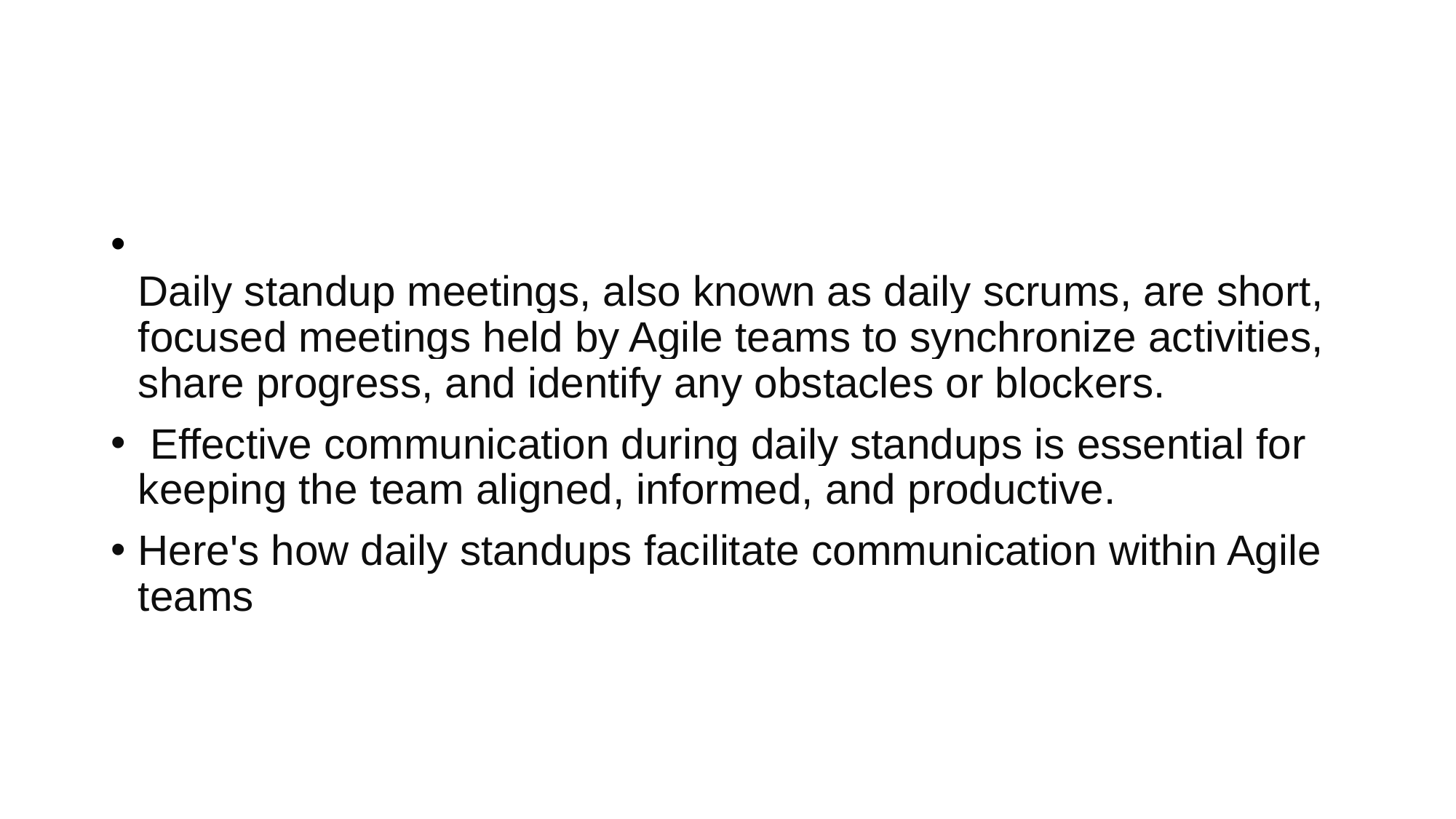

#
Daily standup meetings, also known as daily scrums, are short, focused meetings held by Agile teams to synchronize activities, share progress, and identify any obstacles or blockers.
 Effective communication during daily standups is essential for keeping the team aligned, informed, and productive.
Here's how daily standups facilitate communication within Agile teams